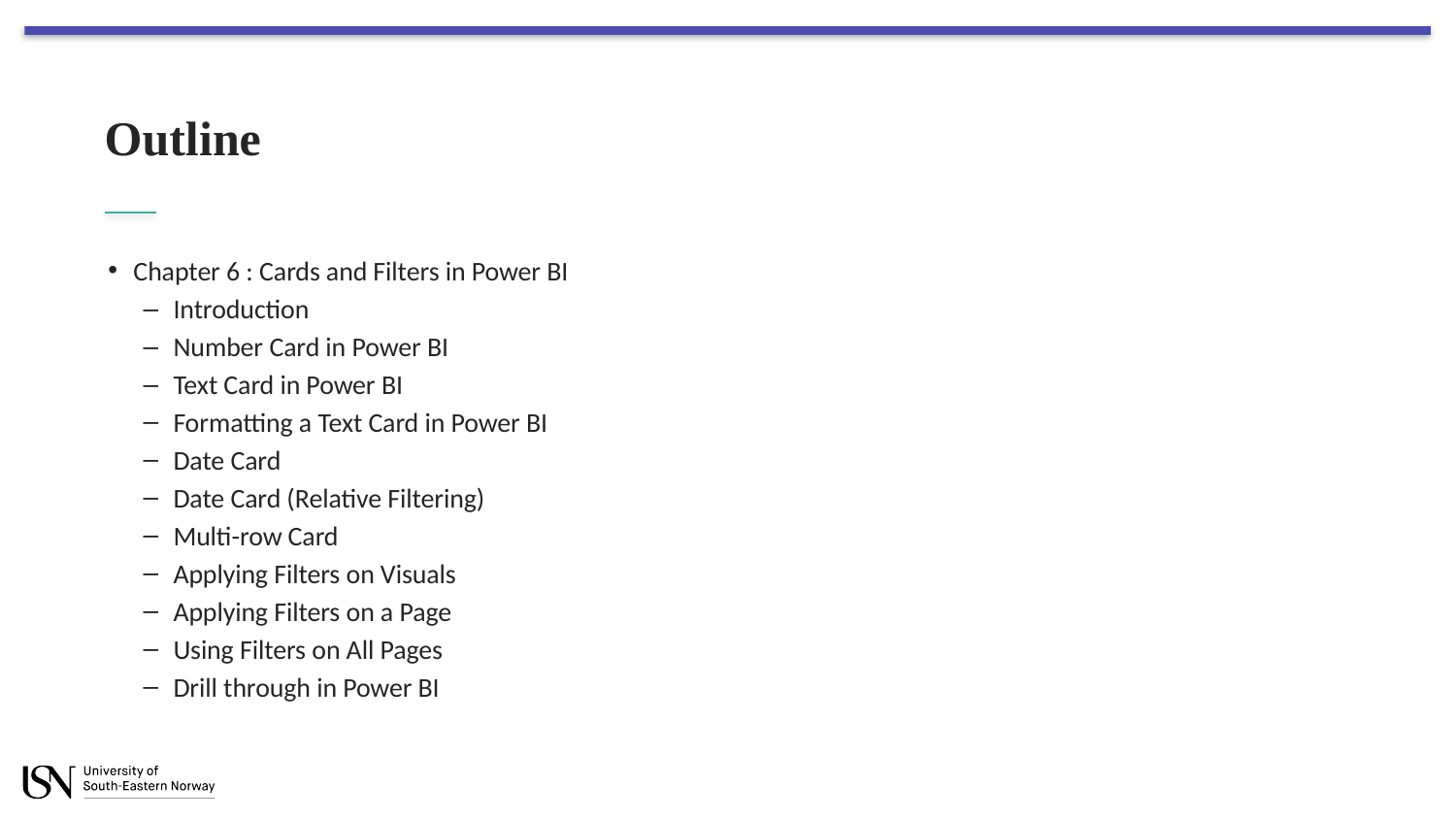

# Outline
Chapter 6 : Cards and Filters in Power BI
Introduction
Number Card in Power BI
Text Card in Power BI
Formatting a Text Card in Power BI
Date Card
Date Card (Relative Filtering)
Multi-row Card
Applying Filters on Visuals
Applying Filters on a Page
Using Filters on All Pages
Drill through in Power BI